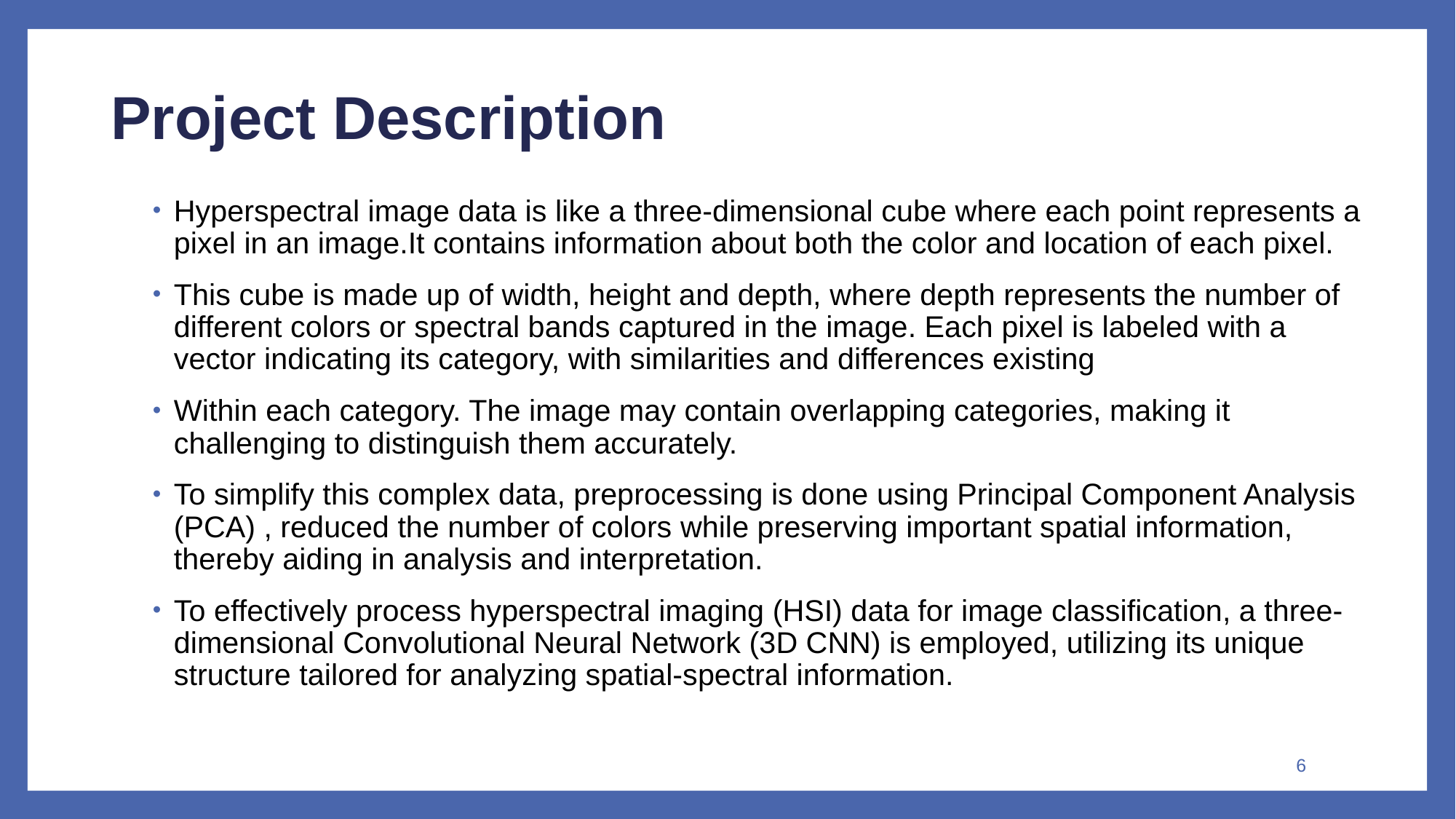

Project Description
Hyperspectral image data is like a three-dimensional cube where each point represents a pixel in an image.It contains information about both the color and location of each pixel.
This cube is made up of width, height and depth, where depth represents the number of different colors or spectral bands captured in the image. Each pixel is labeled with a vector indicating its category, with similarities and differences existing
Within each category. The image may contain overlapping categories, making it challenging to distinguish them accurately.
To simplify this complex data, preprocessing is done using Principal Component Analysis (PCA) , reduced the number of colors while preserving important spatial information, thereby aiding in analysis and interpretation.
To effectively process hyperspectral imaging (HSI) data for image classification, a three-dimensional Convolutional Neural Network (3D CNN) is employed, utilizing its unique structure tailored for analyzing spatial-spectral information.

6